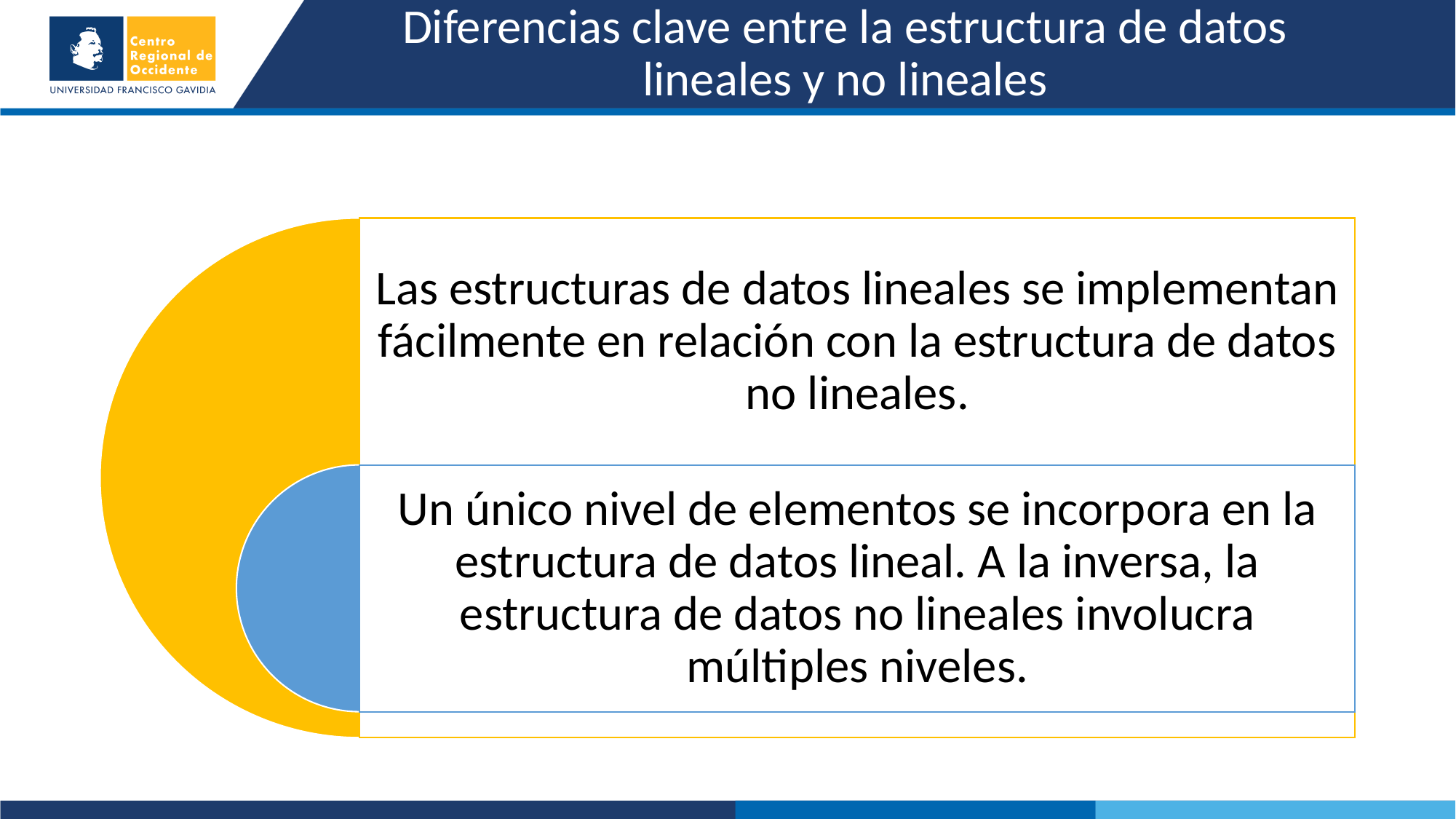

# Diferencias clave entre la estructura de datos lineales y no lineales
Las estructuras de datos lineales se implementan fácilmente en relación con la estructura de datos no lineales.
Un único nivel de elementos se incorpora en la estructura de datos lineal. A la inversa, la estructura de datos no lineales involucra múltiples niveles.